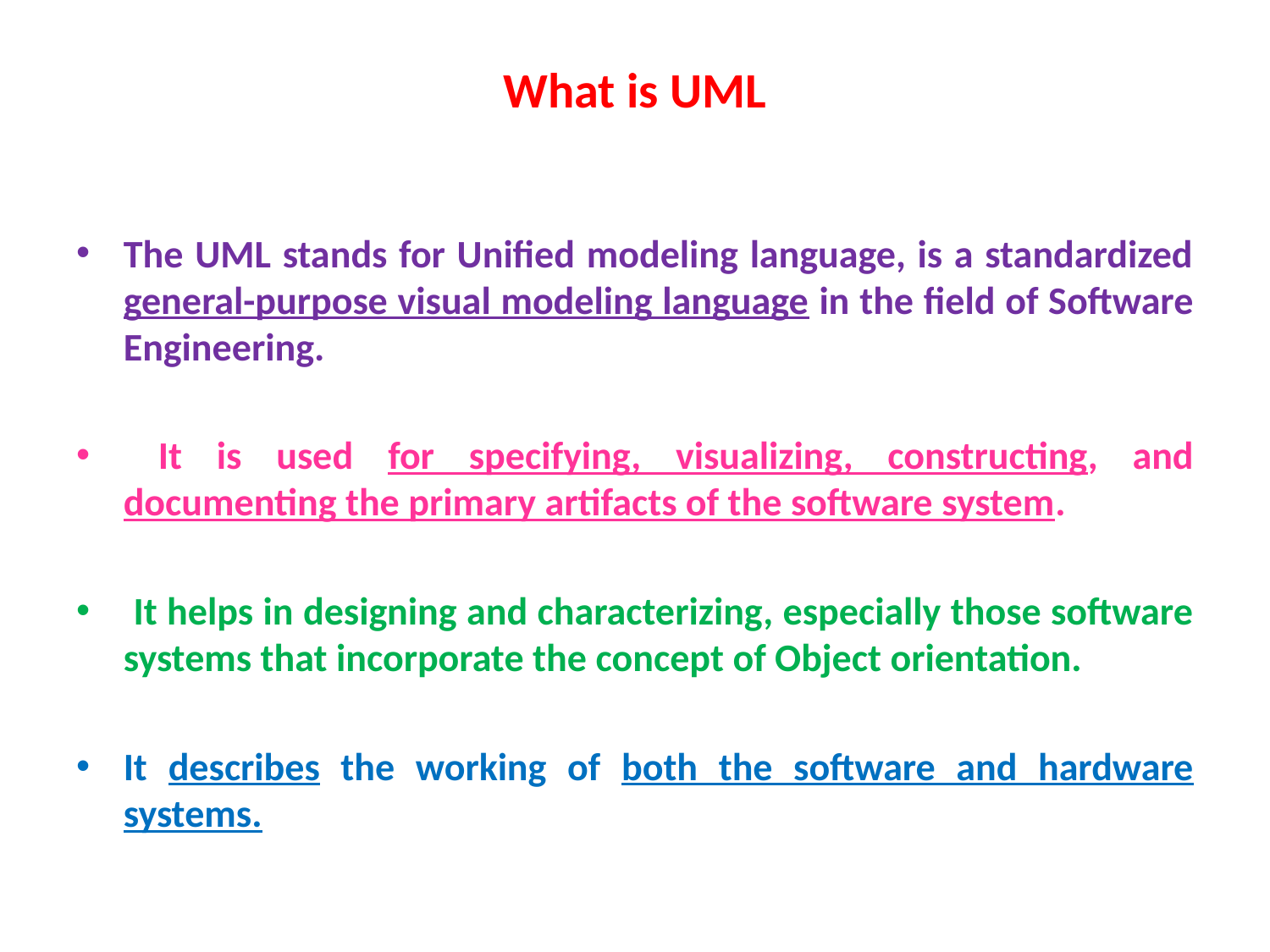

# What is UML
The UML stands for Unified modeling language, is a standardized general-purpose visual modeling language in the field of Software Engineering.

 It is used for specifying, visualizing, constructing, and documenting the primary artifacts of the software system.

 It helps in designing and characterizing, especially those software systems that incorporate the concept of Object orientation.

It describes the working of both the software and hardware systems.